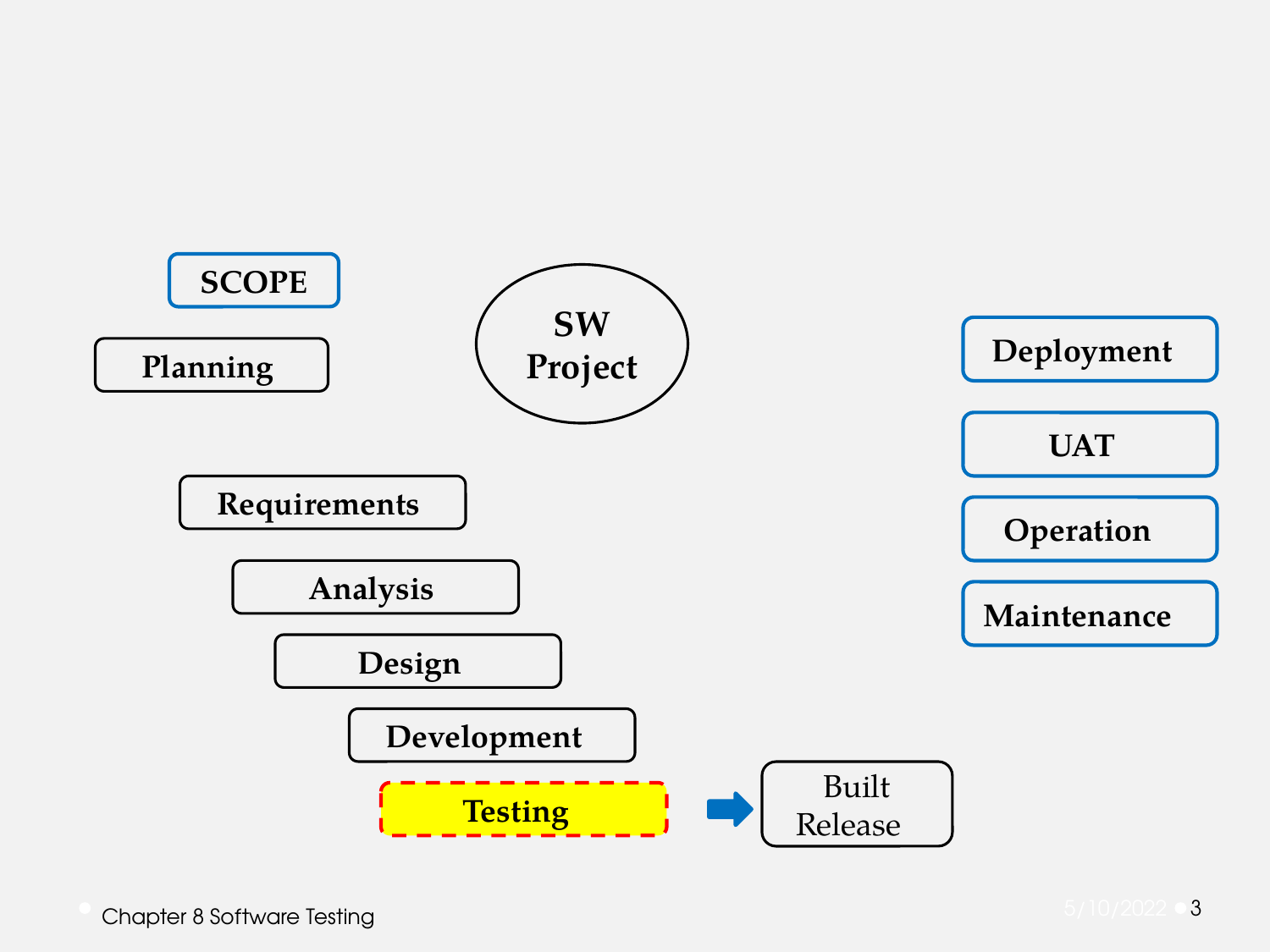

#
SCOPE
SW
Project
Deployment
Planning
UAT
Requirements
Operation
Analysis
Maintenance
Design
Development
Built
Release
Testing

5/10/2022
3
Chapter 8 Software Testing